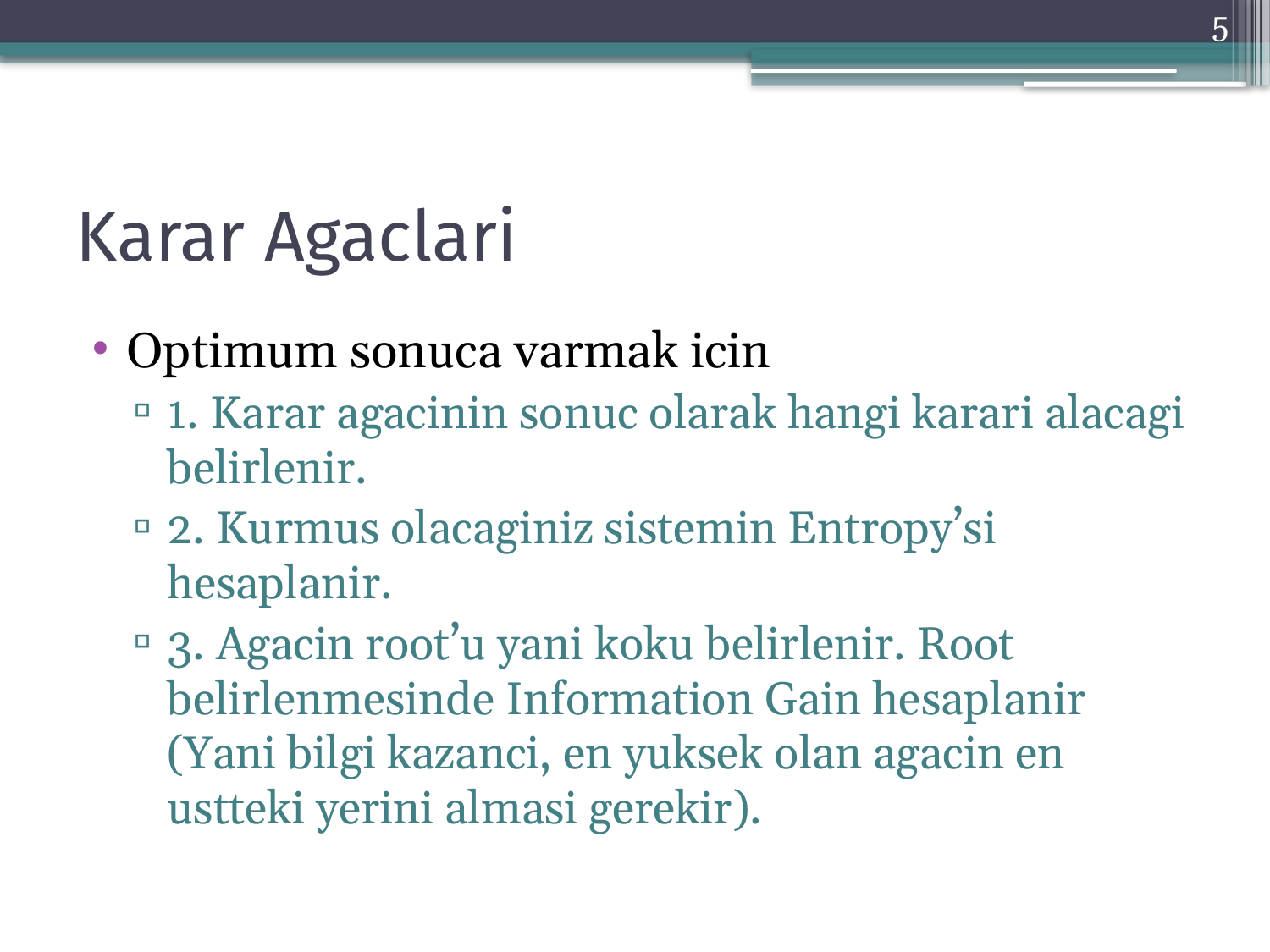

5
# Karar Agaclari
Optimum sonuca varmak icin
1. Karar agacinin sonuc olarak hangi karari alacagi belirlenir.
2. Kurmus olacaginiz sistemin Entropy’si hesaplanir.
3. Agacin root’u yani koku belirlenir. Root belirlenmesinde Information Gain hesaplanir (Yani bilgi kazanci, en yuksek olan agacin en ustteki yerini almasi gerekir).